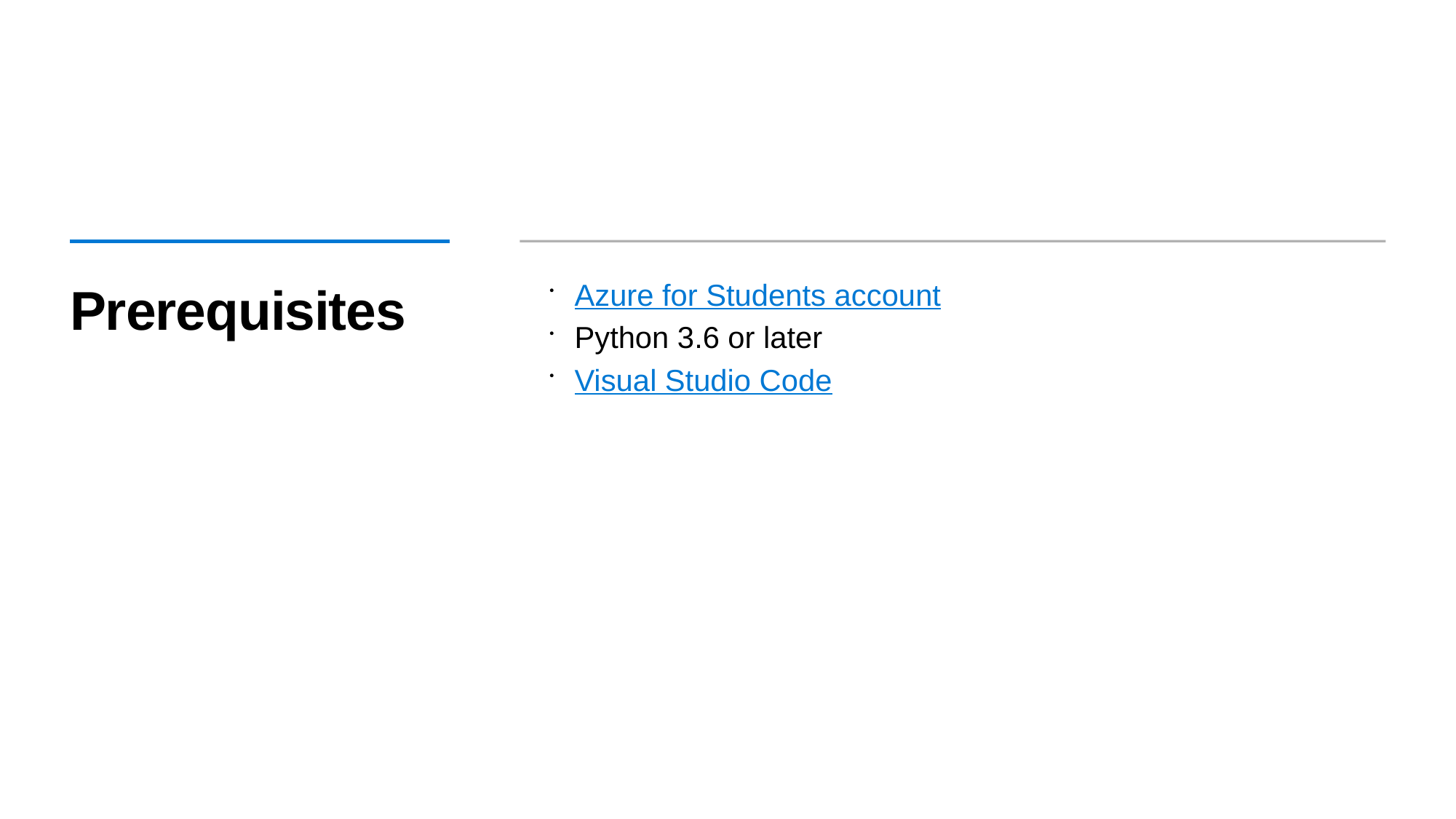

# Prerequisites
Azure for Students account
Python 3.6 or later
Visual Studio Code